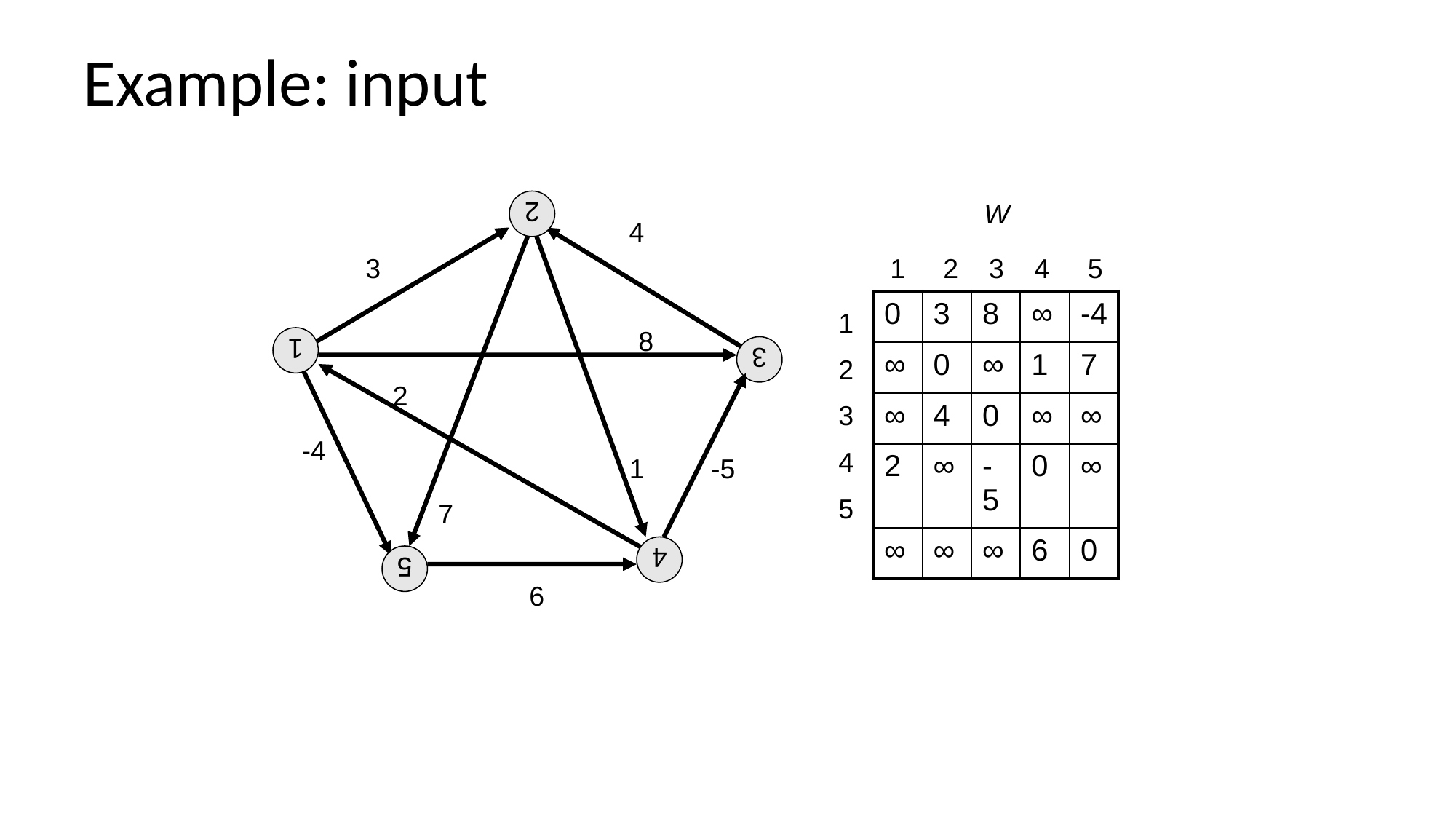

# Example: input
2
4

3
8
1
3

2

-4
1
-5
7
4
5

6
W
  1     2    3    4     5
| 0 | 3 | 8 | ∞ | -4 |
| --- | --- | --- | --- | --- |
| ∞ | 0 | ∞ | 1 | 7 |
| ∞ | 4 | 0 | ∞ | ∞ |
| 2 | ∞ | -5 | 0 | ∞ |
| ∞ | ∞ | ∞ | 6 | 0 |
1
2
3
4
5